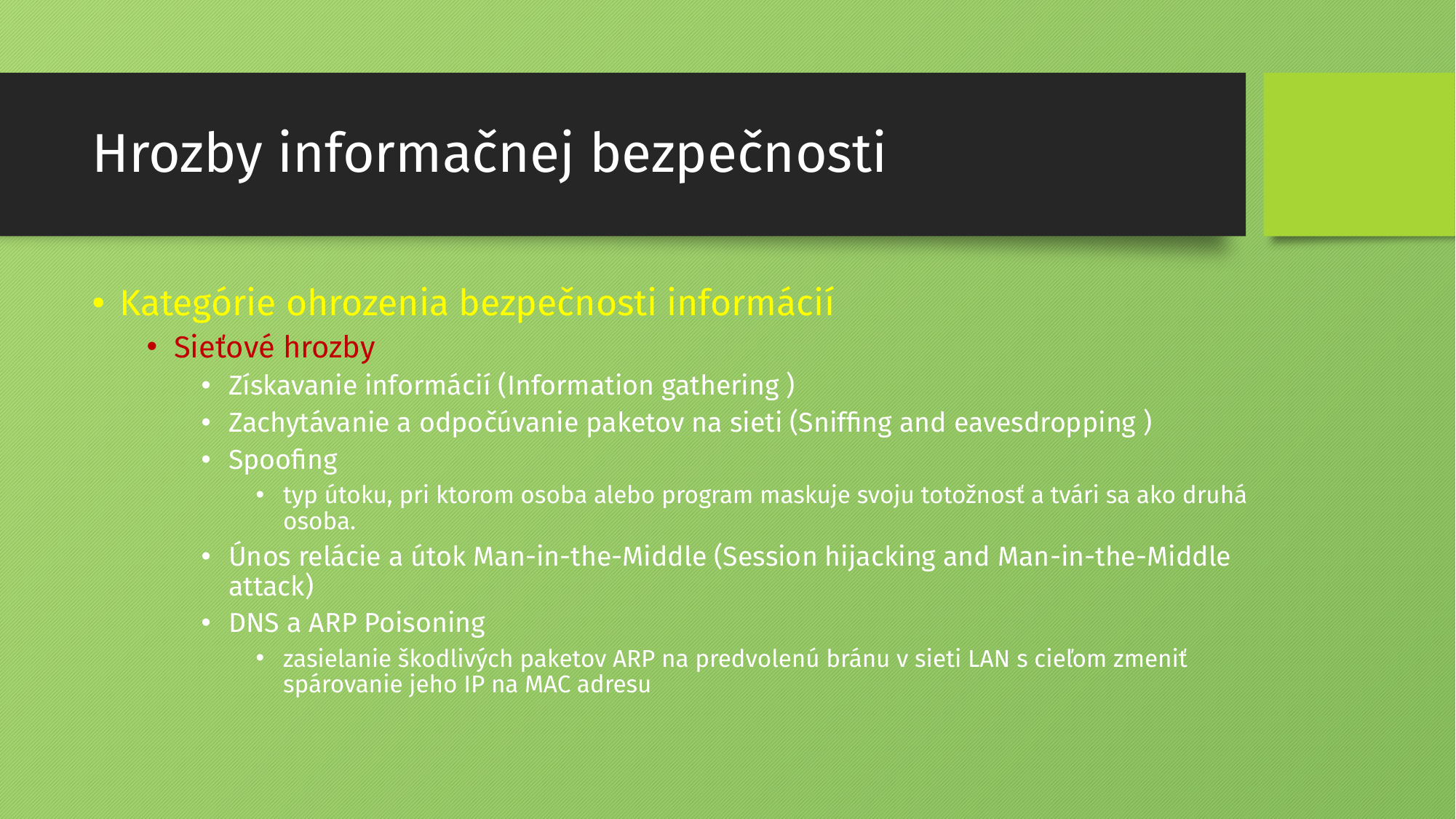

# Hrozby informačnej bezpečnosti
Kategórie ohrozenia bezpečnosti informácií
Sieťové hrozby
Získavanie informácií (Information gathering )
Zachytávanie a odpočúvanie paketov na sieti (Sniffing and eavesdropping )
Spoofing
typ útoku, pri ktorom osoba alebo program maskuje svoju totožnosť a tvári sa ako druhá osoba.
Únos relácie a útok Man-in-the-Middle (Session hijacking and Man-in-the-Middle attack)
DNS a ARP Poisoning
zasielanie škodlivých paketov ARP na predvolenú bránu v sieti LAN s cieľom zmeniť spárovanie jeho IP na MAC adresu